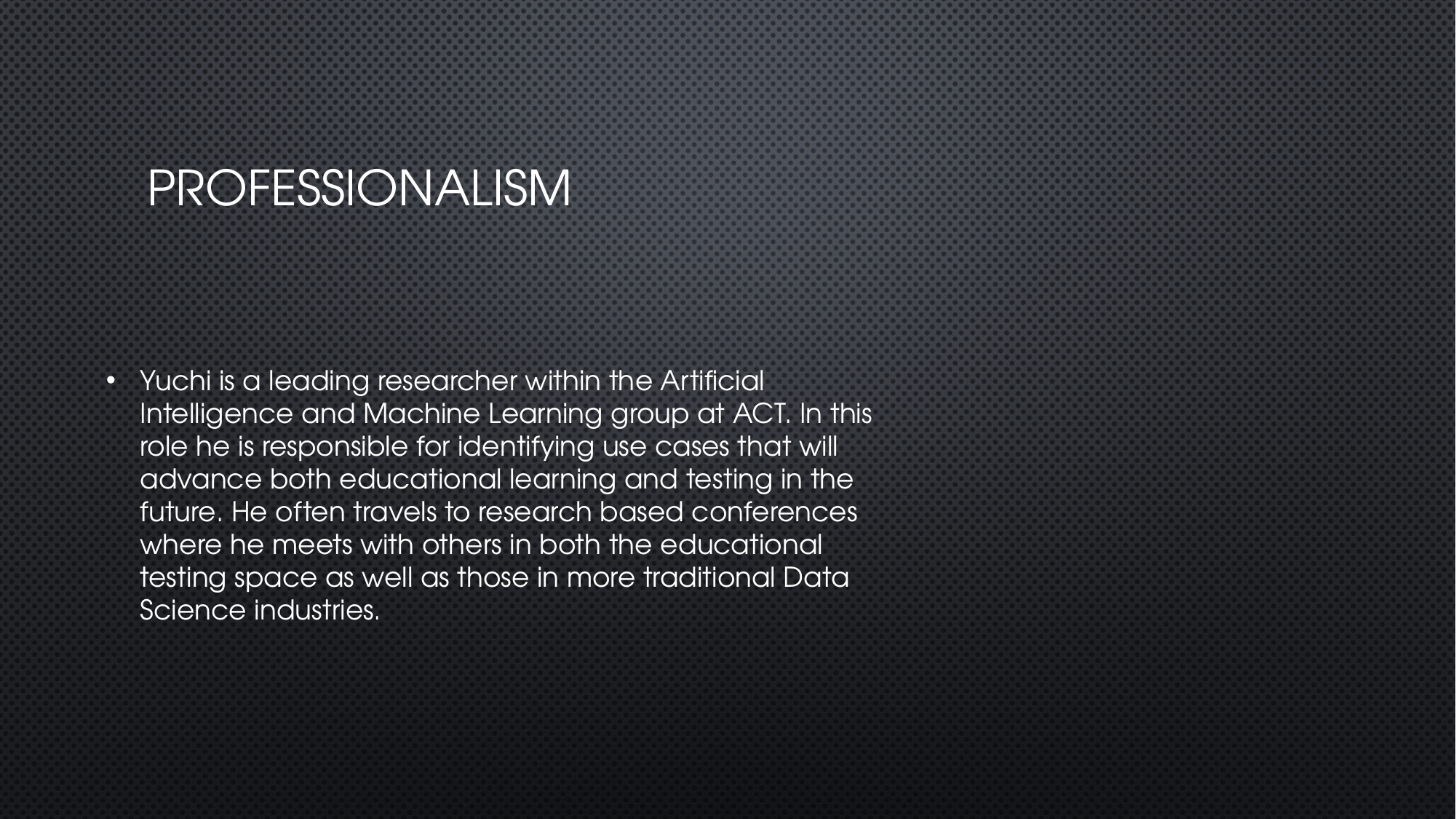

# professionalism
Yuchi is a leading researcher within the Artificial Intelligence and Machine Learning group at ACT. In this role he is responsible for identifying use cases that will advance both educational learning and testing in the future. He often travels to research based conferences where he meets with others in both the educational testing space as well as those in more traditional Data Science industries.